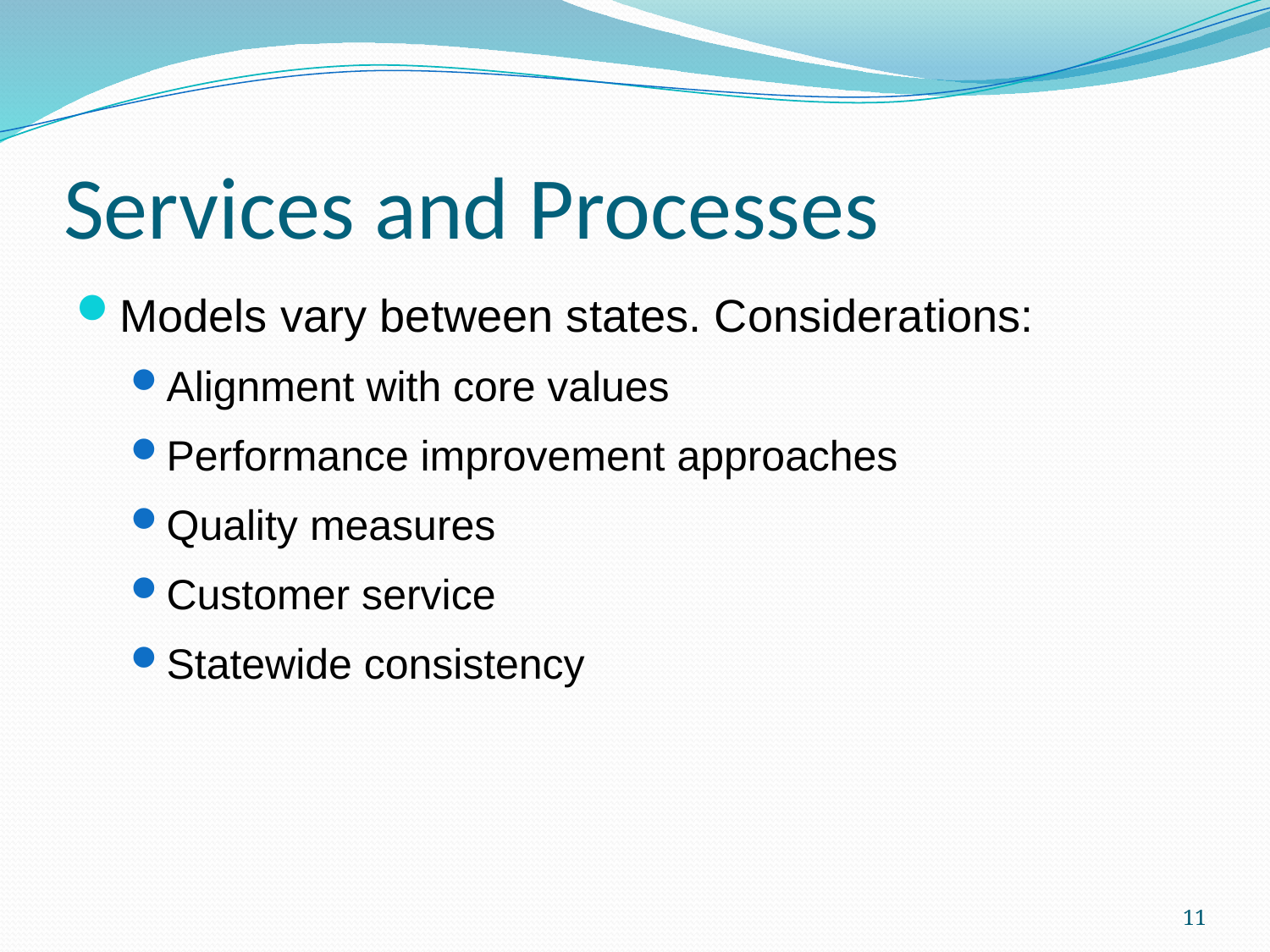

# Services and Processes
Models vary between states. Considerations:
Alignment with core values
Performance improvement approaches
Quality measures
Customer service
Statewide consistency
11